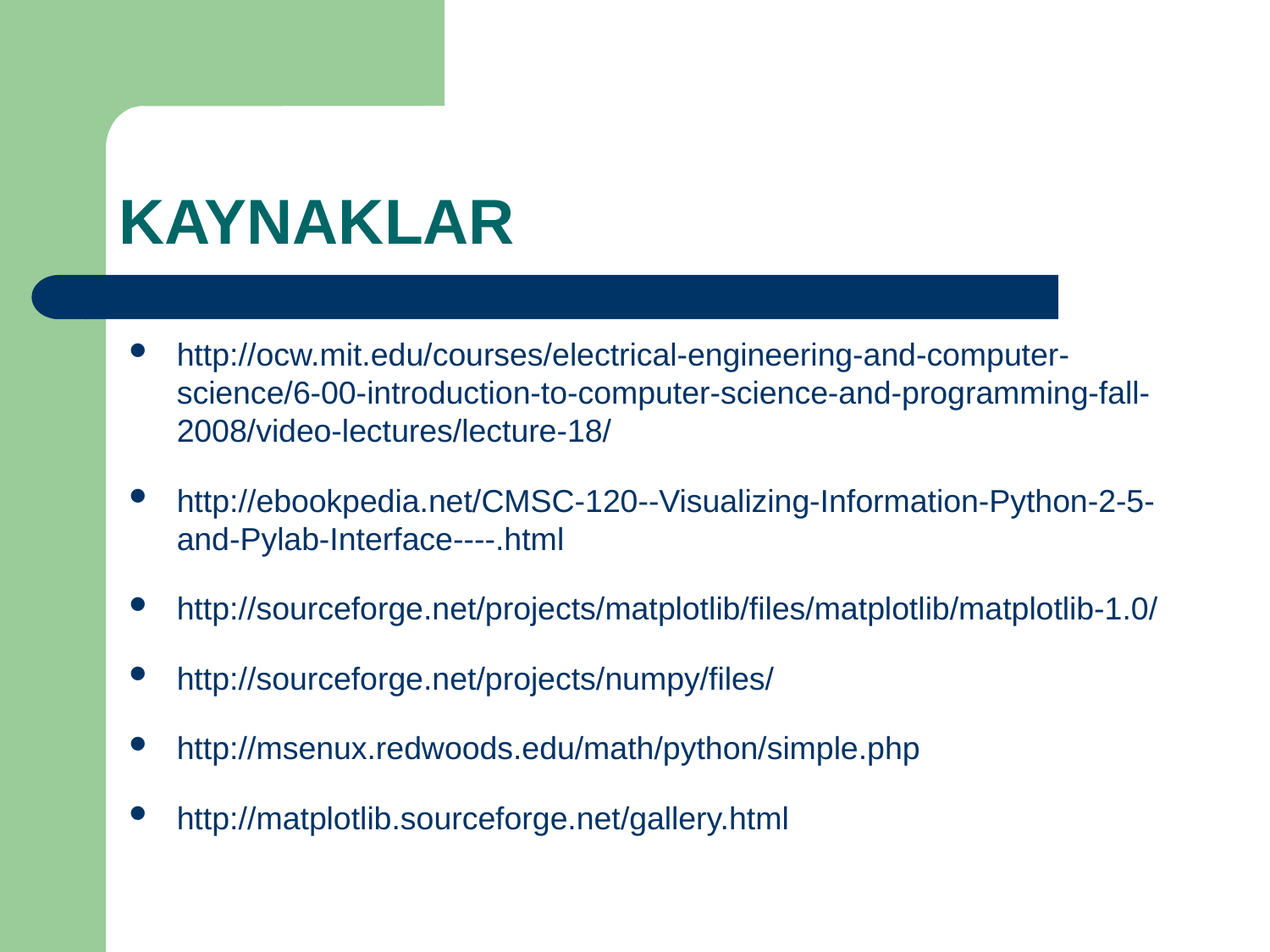

# KAYNAKLAR
http://ocw.mit.edu/courses/electrical-engineering-and-computer-science/6-00-introduction-to-computer-science-and-programming-fall-2008/video-lectures/lecture-18/
http://ebookpedia.net/CMSC-120--Visualizing-Information-Python-2-5-and-Pylab-Interface----.html
http://sourceforge.net/projects/matplotlib/files/matplotlib/matplotlib-1.0/
http://sourceforge.net/projects/numpy/files/
http://msenux.redwoods.edu/math/python/simple.php
http://matplotlib.sourceforge.net/gallery.html